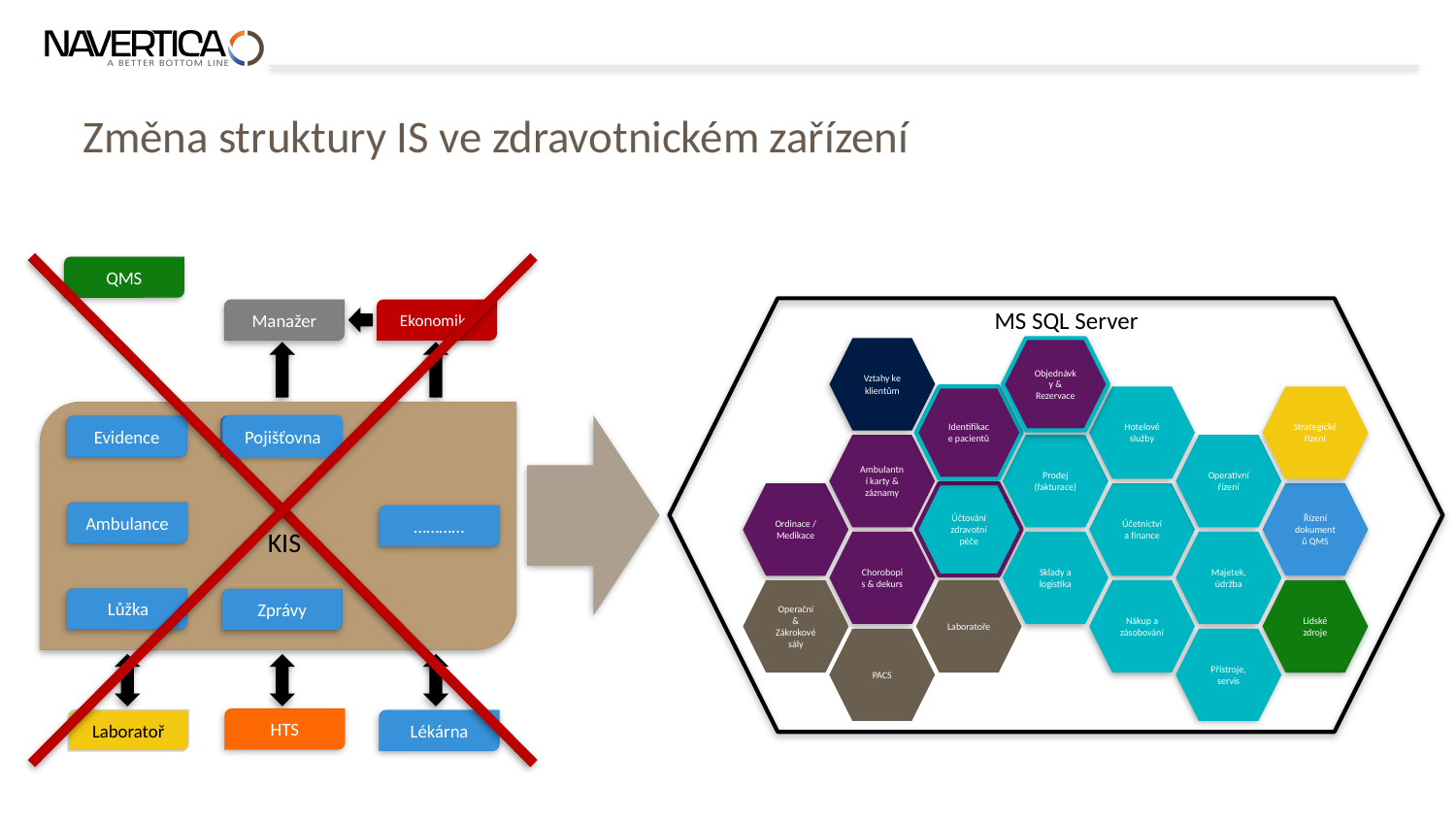

# Změna struktury IS ve zdravotnickém zařízení
QMS

MS SQL Server
Vztahy ke klientům
Objednávky & Rezervace
Identifikace pacientů
Hotelové služby
Strategické řízení
Ambulantní karty & záznamy
Prodej (fakturace)
Operativní řízení
Účtování zdravotní péče
Řízení dokumentů QMS
Ordinace / Medikace
Účetnictví a finance
Chorobopis & dekurs
Sklady a logistika
Majetek, údržba
Operační & Zákrokové sály
Laboratoře
Nákup a zásobování
Lidské zdroje
PACS
Přístroje, servis
Manažer
Ekonomika

Pojišťovna

Evidence

Ambulance
…………
KIS
Lůžka

Zprávy

HTS
Laboratoř
Lékárna